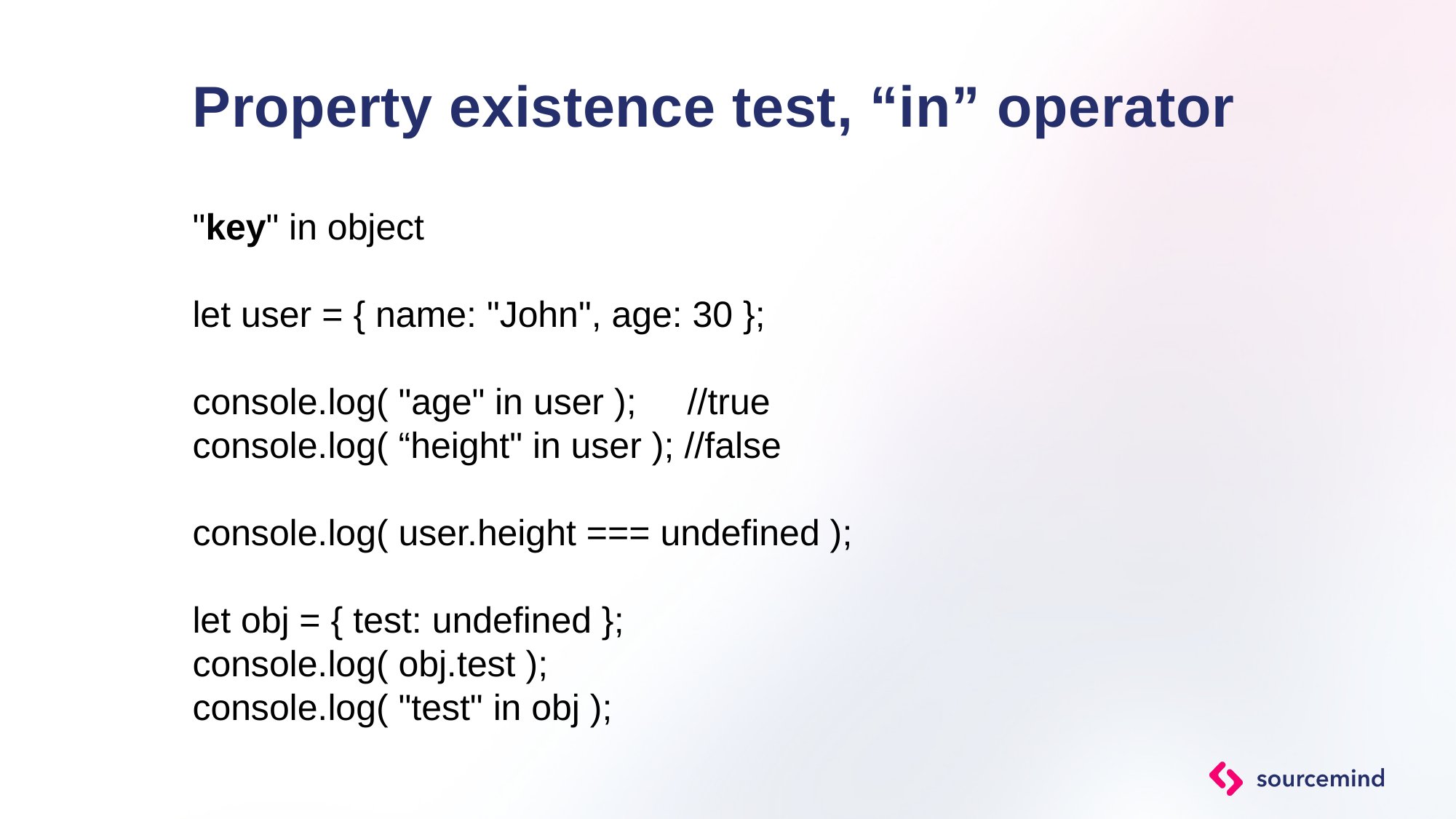

# Property existence test, “in” operator
"key" in object

let user = { name: "John", age: 30 };

console.log( "age" in user );     //true
console.log( “height" in user ); //false

console.log( user.height === undefined );

let obj = { test: undefined };
console.log( obj.test );
console.log( "test" in obj );